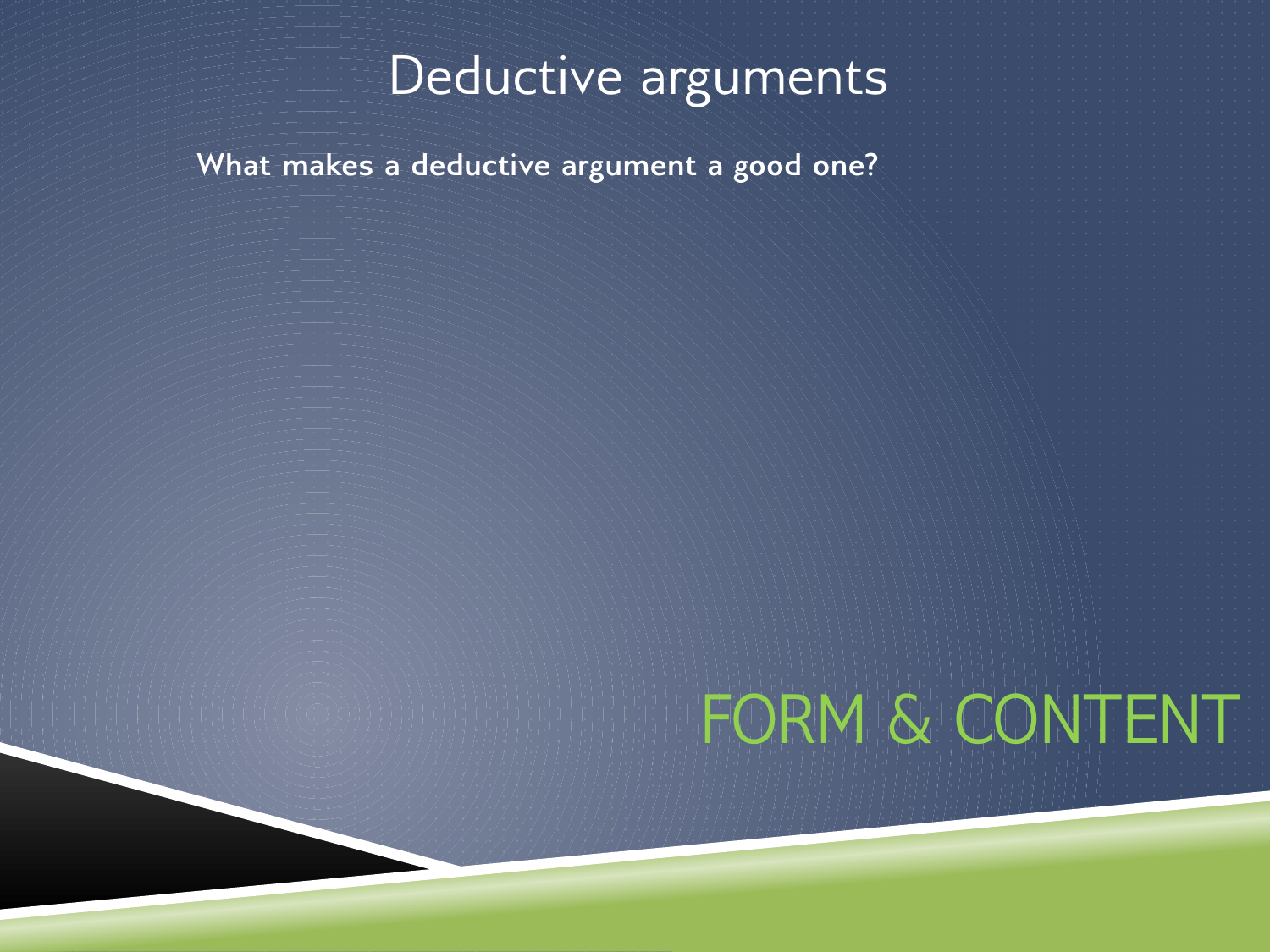

Deductive arguments
What makes a deductive argument a good one?
Form & Content